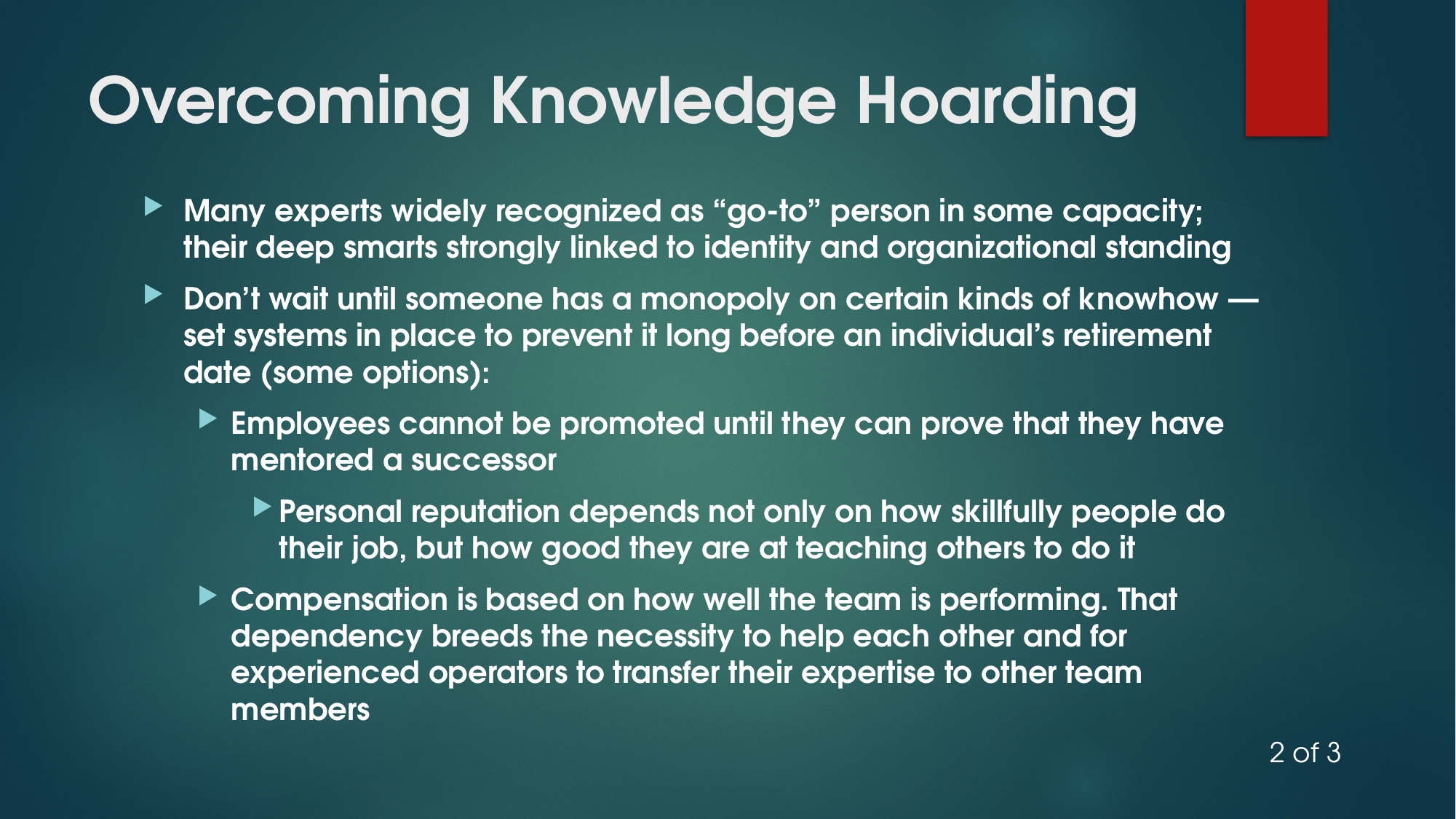

# Overcoming Knowledge Hoarding
Many experts widely recognized as “go-to” person in some capacity; their deep smarts strongly linked to identity and organizational standing
Don’t wait until someone has a monopoly on certain kinds of knowhow — set systems in place to prevent it long before an individual’s retirement date (some options):
Employees cannot be promoted until they can prove that they have mentored a successor
Personal reputation depends not only on how skillfully people do their job, but how good they are at teaching others to do it
Compensation is based on how well the team is performing. That dependency breeds the necessity to help each other and for experienced operators to transfer their expertise to other team members
2 of 3